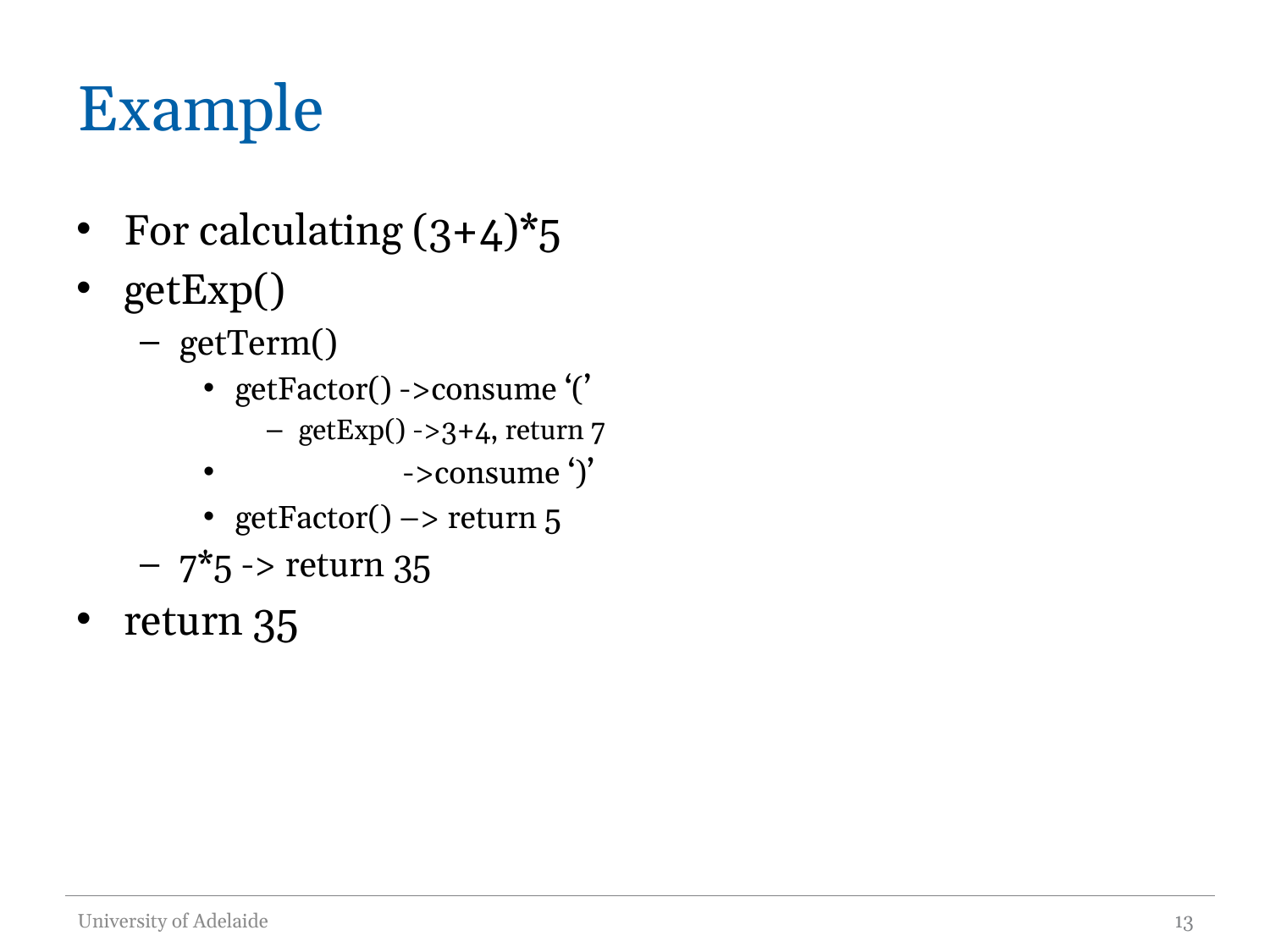

# Example
For calculating (3+4)*5
getExp()
getTerm()
getFactor() ->consume ‘(’
getExp() ->3+4, return 7
                      ->consume ‘)’
getFactor() –> return 5
7*5 -> return 35
return 35

University of Adelaide
13